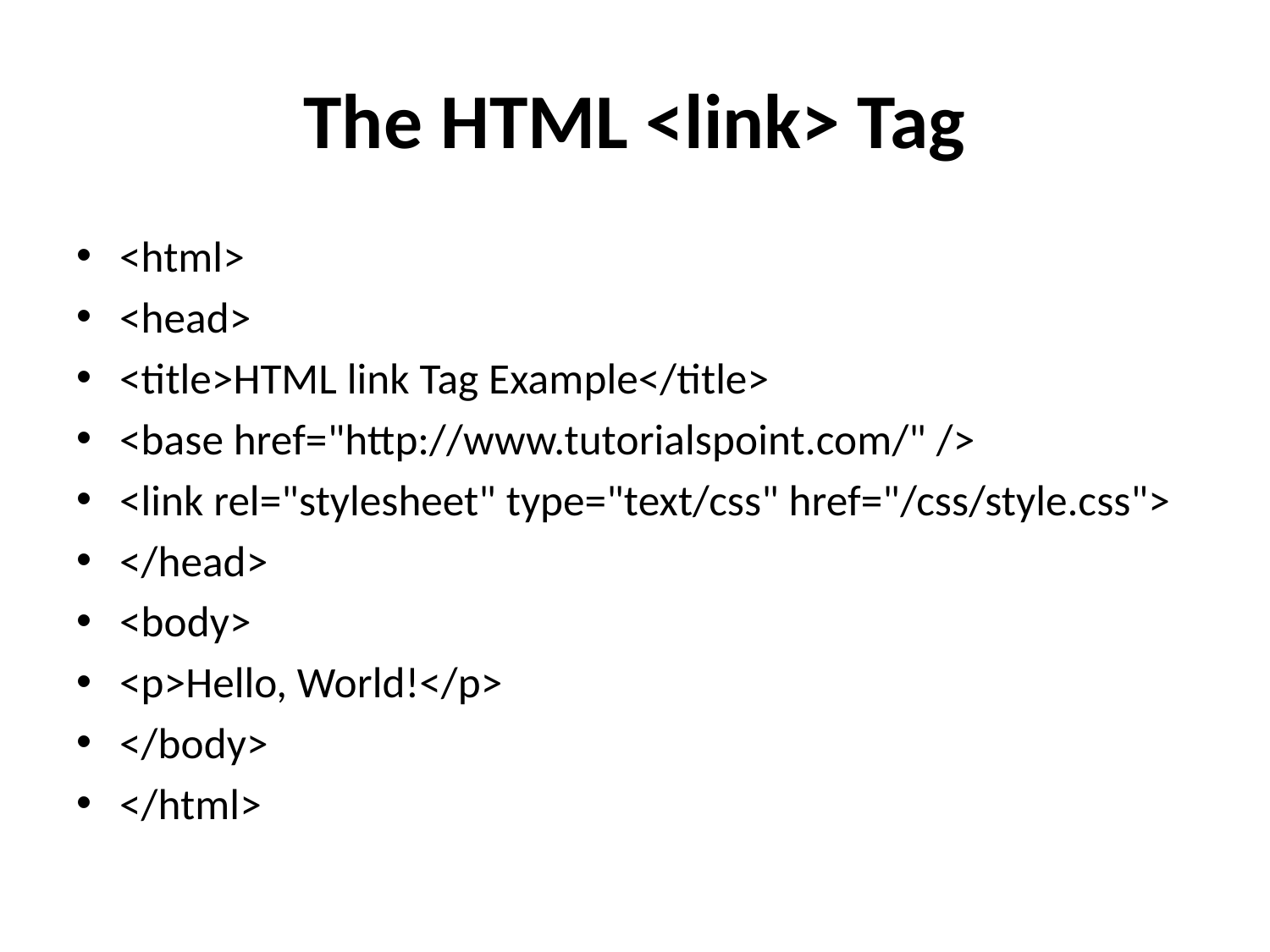

# The HTML <link> Tag
<html>
<head>
<title>HTML link Tag Example</title>
<base href="http://www.tutorialspoint.com/" />
<link rel="stylesheet" type="text/css" href="/css/style.css">
</head>
<body>
<p>Hello, World!</p>
</body>
</html>